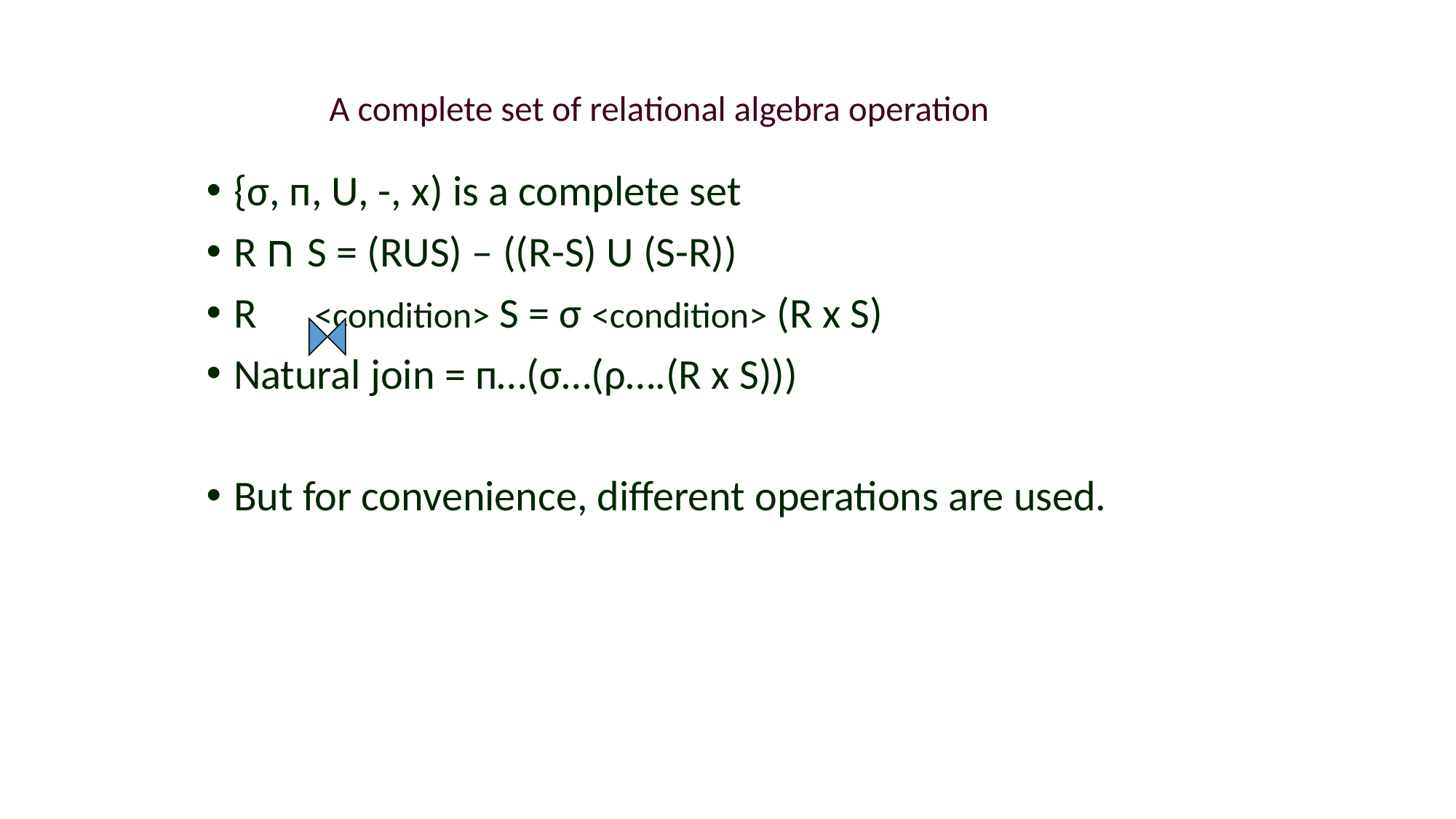

# A complete set of relational algebra operation
{σ, п, U, -, х) is a complete set
R ח S = (RUS) – ((R-S) U (S-R))
R      <condition> S = σ <condition> (R х S)
Natural join = п…(σ…(ρ….(R х S)))

But for convenience, different operations are used.